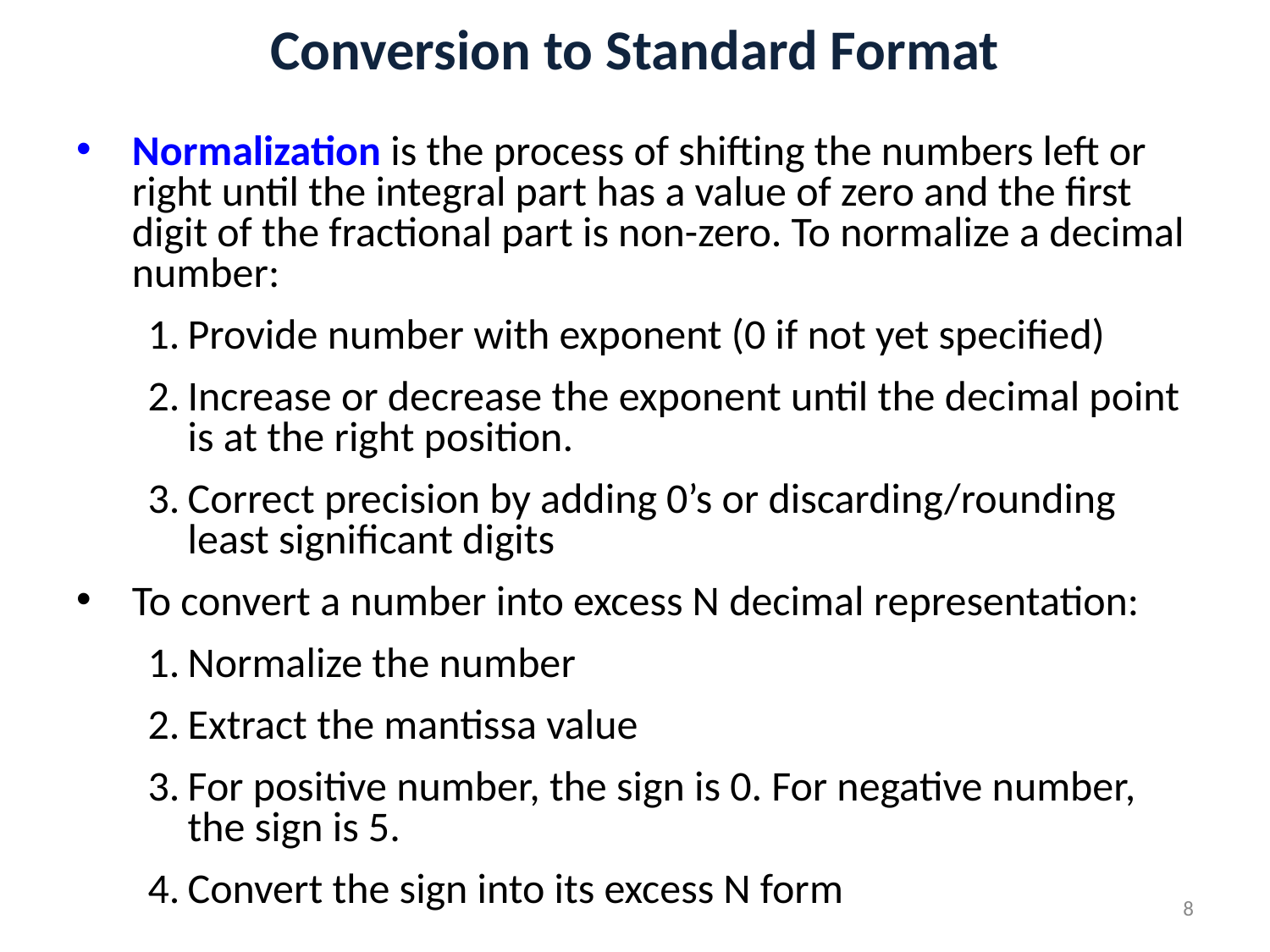

# Conversion to Standard Format
Normalization is the process of shifting the numbers left or right until the integral part has a value of zero and the first digit of the fractional part is non-zero. To normalize a decimal number:
Provide number with exponent (0 if not yet specified)
Increase or decrease the exponent until the decimal point is at the right position.
Correct precision by adding 0’s or discarding/rounding least significant digits
To convert a number into excess N decimal representation:
Normalize the number
Extract the mantissa value
For positive number, the sign is 0. For negative number, the sign is 5.
Convert the sign into its excess N form

8